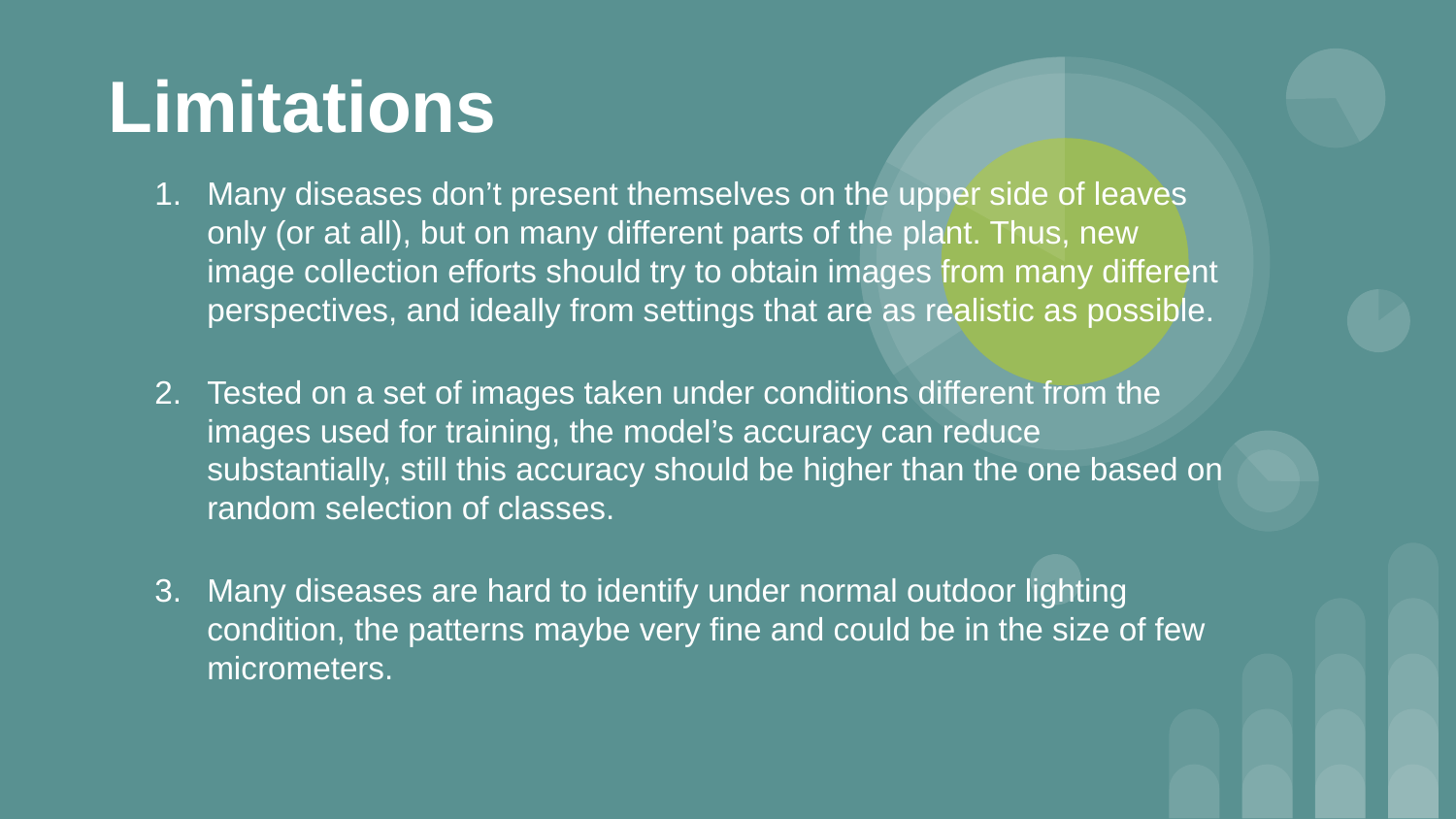

Limitations
Many diseases don’t present themselves on the upper side of leaves only (or at all), but on many different parts of the plant. Thus, new image collection efforts should try to obtain images from many different perspectives, and ideally from settings that are as realistic as possible.

Tested on a set of images taken under conditions different from the images used for training, the model’s accuracy can reduce substantially, still this accuracy should be higher than the one based on random selection of classes.

Many diseases are hard to identify under normal outdoor lighting condition, the patterns maybe very fine and could be in the size of few micrometers.